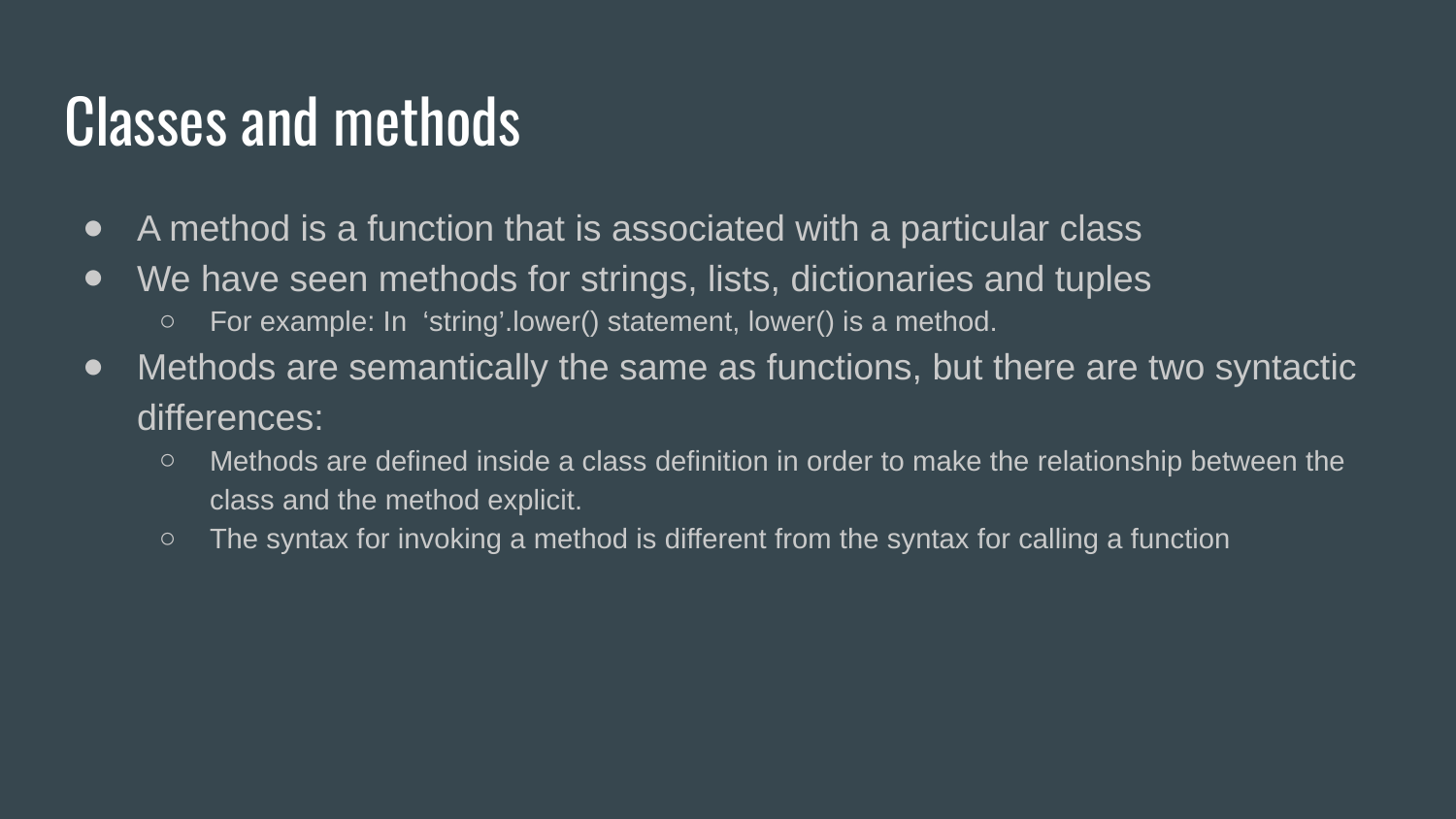

# Classes and methods
A method is a function that is associated with a particular class
We have seen methods for strings, lists, dictionaries and tuples
For example: In  ‘string’.lower() statement, lower() is a method.
Methods are semantically the same as functions, but there are two syntactic differences:
Methods are defined inside a class definition in order to make the relationship between the class and the method explicit.
The syntax for invoking a method is different from the syntax for calling a function